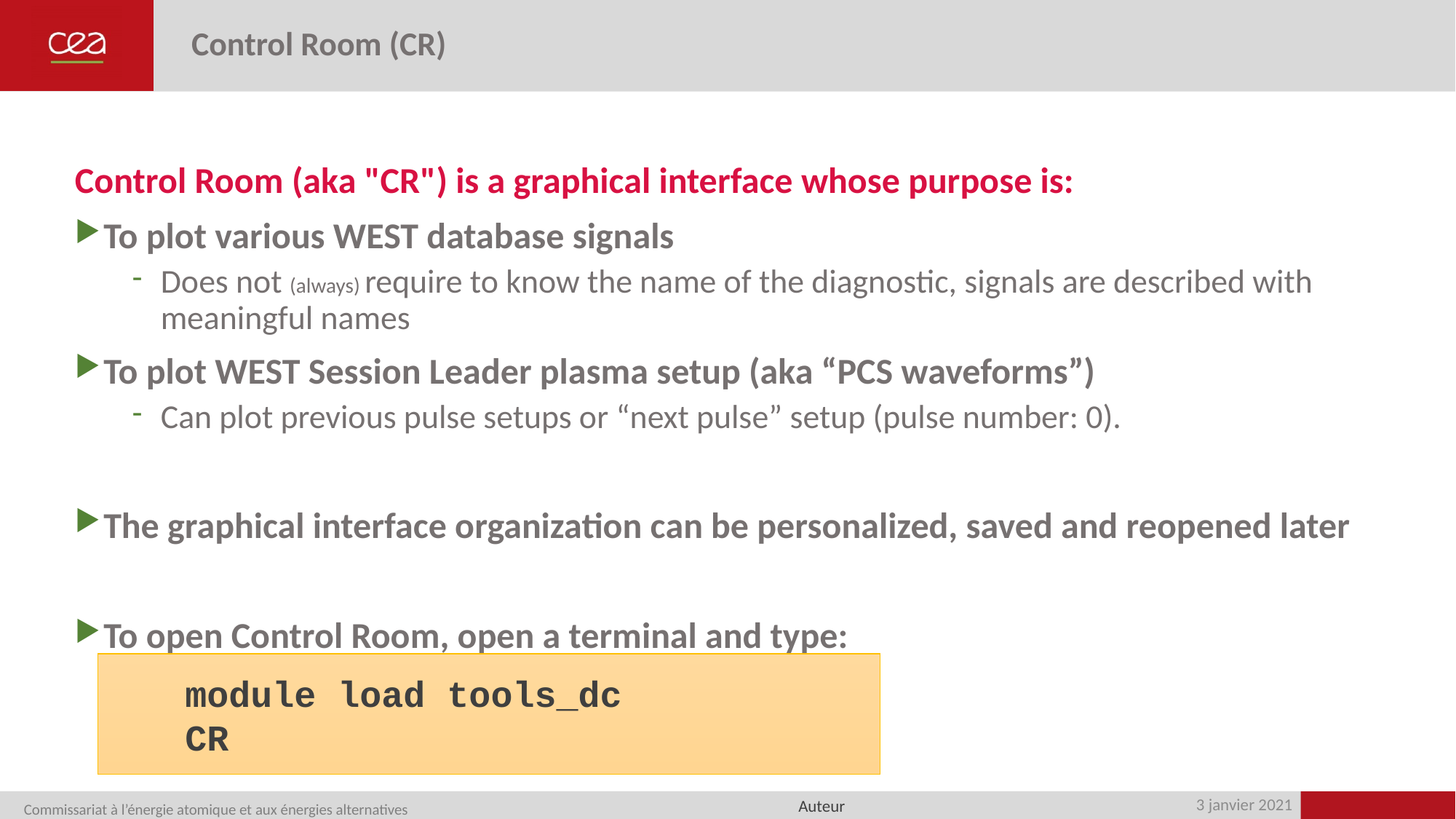

# Control Room (CR)
Control Room (aka "CR") is a graphical interface whose purpose is:
To plot various WEST database signals
Does not (always) require to know the name of the diagnostic, signals are described with meaningful names
To plot WEST Session Leader plasma setup (aka “PCS waveforms”)
Can plot previous pulse setups or “next pulse” setup (pulse number: 0).

The graphical interface organization can be personalized, saved and reopened later

To open Control Room, open a terminal and type:

module load tools_dc
CR